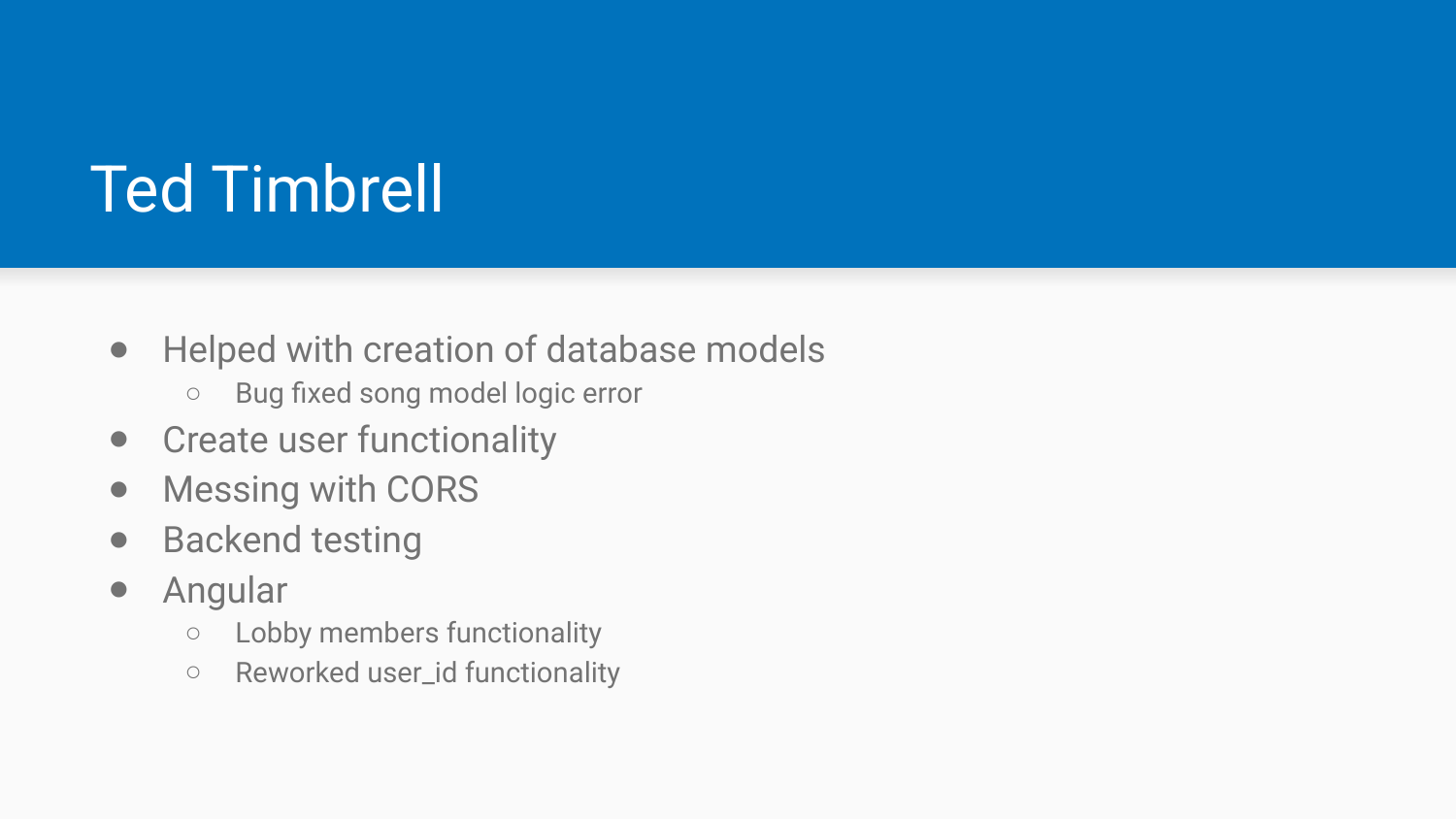

# Ted Timbrell
Helped with creation of database models
Bug fixed song model logic error
Create user functionality
Messing with CORS
Backend testing
Angular
Lobby members functionality
Reworked user_id functionality